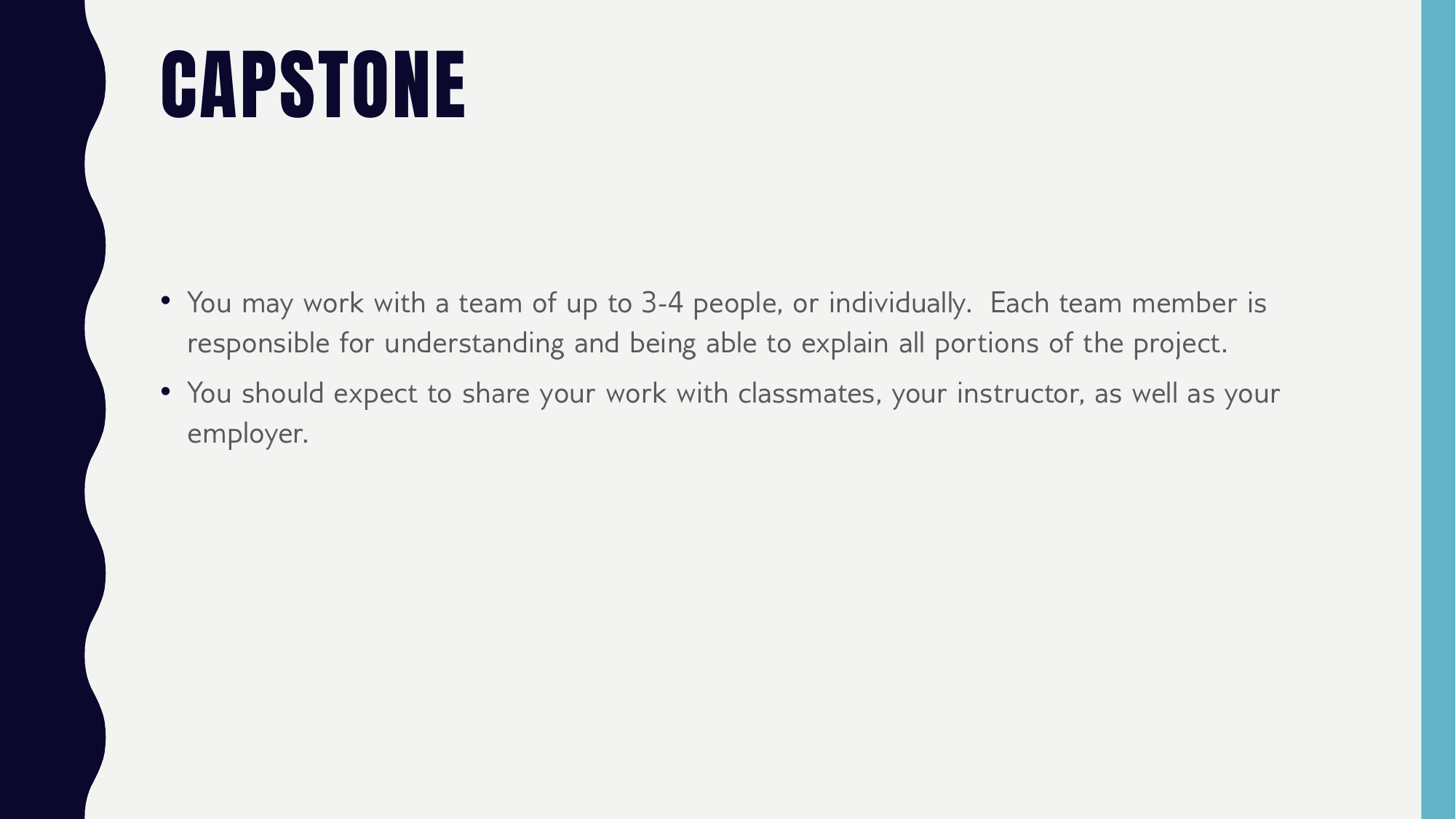

# Capstone
You may work with a team of up to 3-4 people, or individually.  Each team member is responsible for understanding and being able to explain all portions of the project.
You should expect to share your work with classmates, your instructor, as well as your employer.